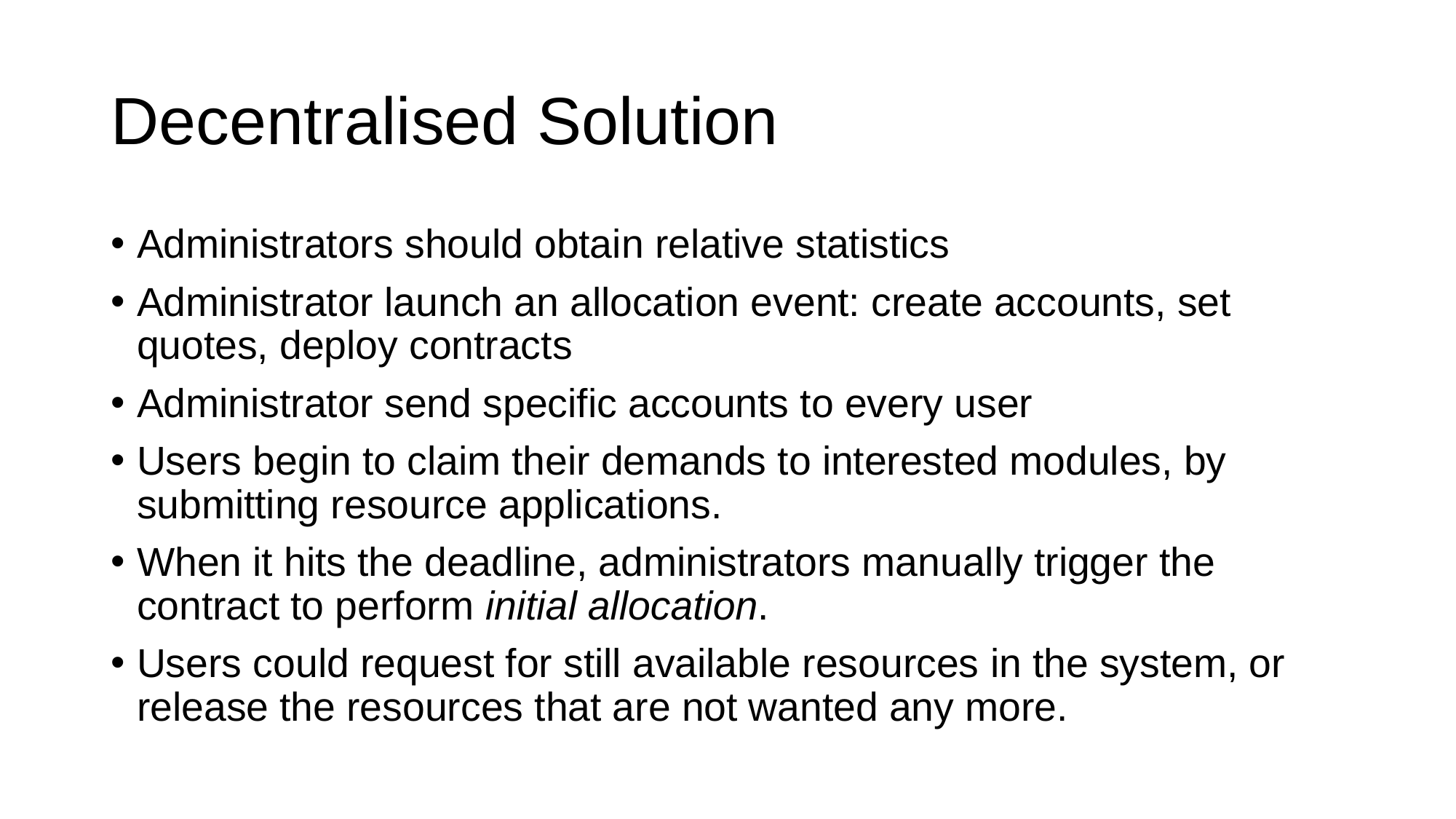

# Decentralised Solution
Administrators should obtain relative statistics
Administrator launch an allocation event: create accounts, set quotes, deploy contracts
Administrator send specific accounts to every user
Users begin to claim their demands to interested modules, by submitting resource applications.
When it hits the deadline, administrators manually trigger the contract to perform initial allocation.
Users could request for still available resources in the system, or release the resources that are not wanted any more.